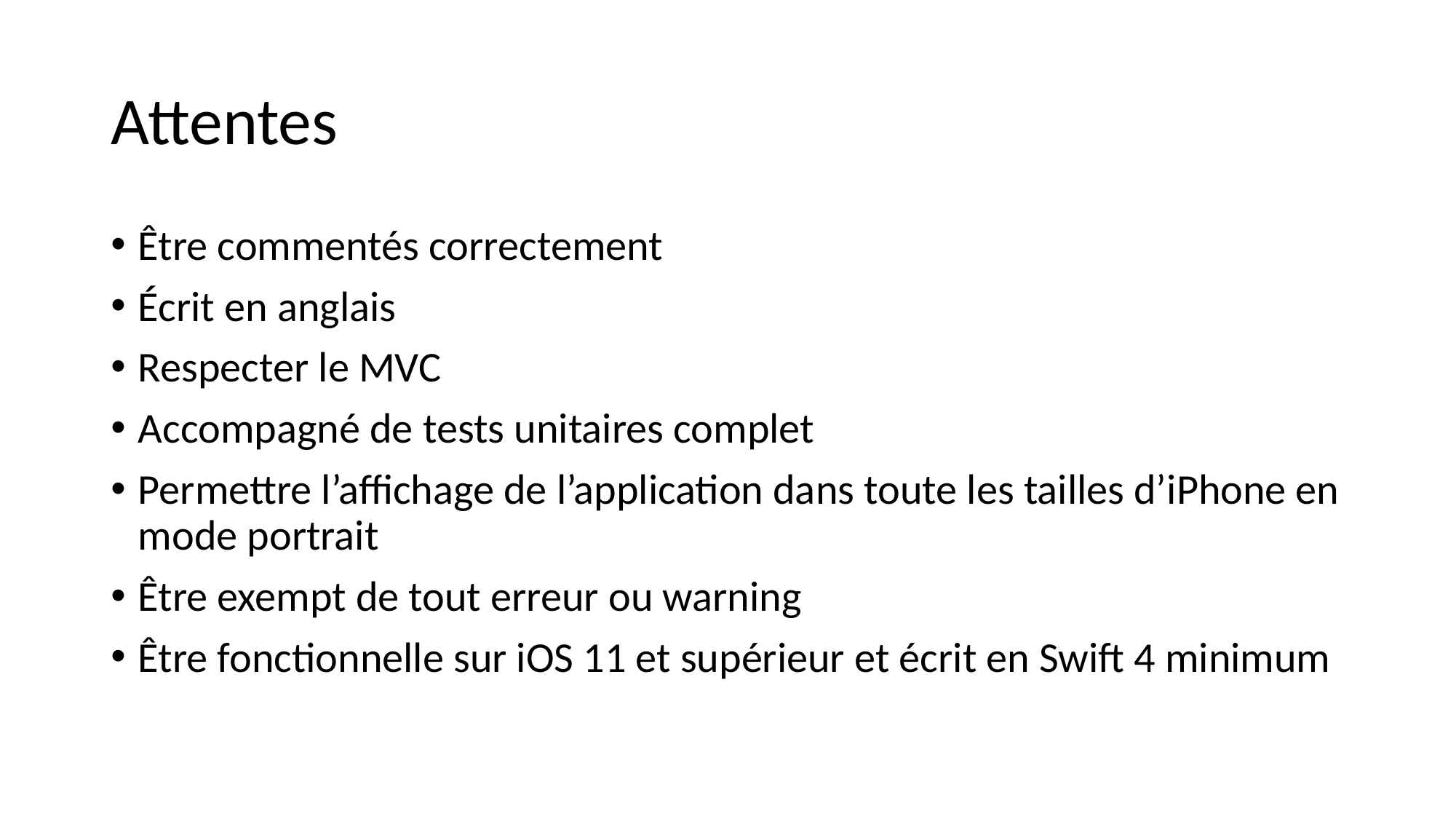

# Attentes
Être commentés correctement
Écrit en anglais
Respecter le MVC
Accompagné de tests unitaires complet
Permettre l’affichage de l’application dans toute les tailles d’iPhone en mode portrait
Être exempt de tout erreur ou warning
Être fonctionnelle sur iOS 11 et supérieur et écrit en Swift 4 minimum